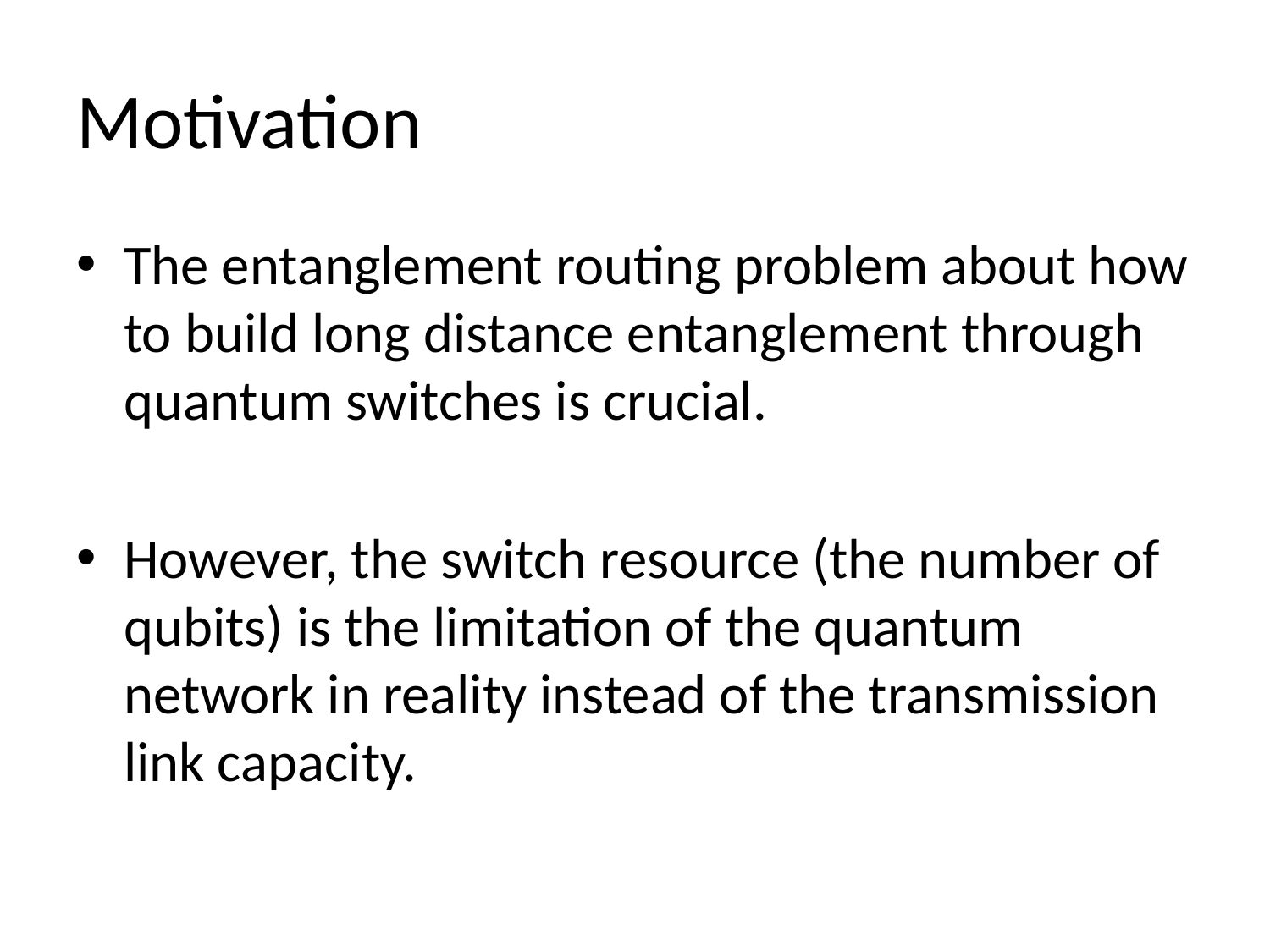

# Motivation
The entanglement routing problem about how to build long distance entanglement through quantum switches is crucial.

However, the switch resource (the number of qubits) is the limitation of the quantum network in reality instead of the transmission link capacity.